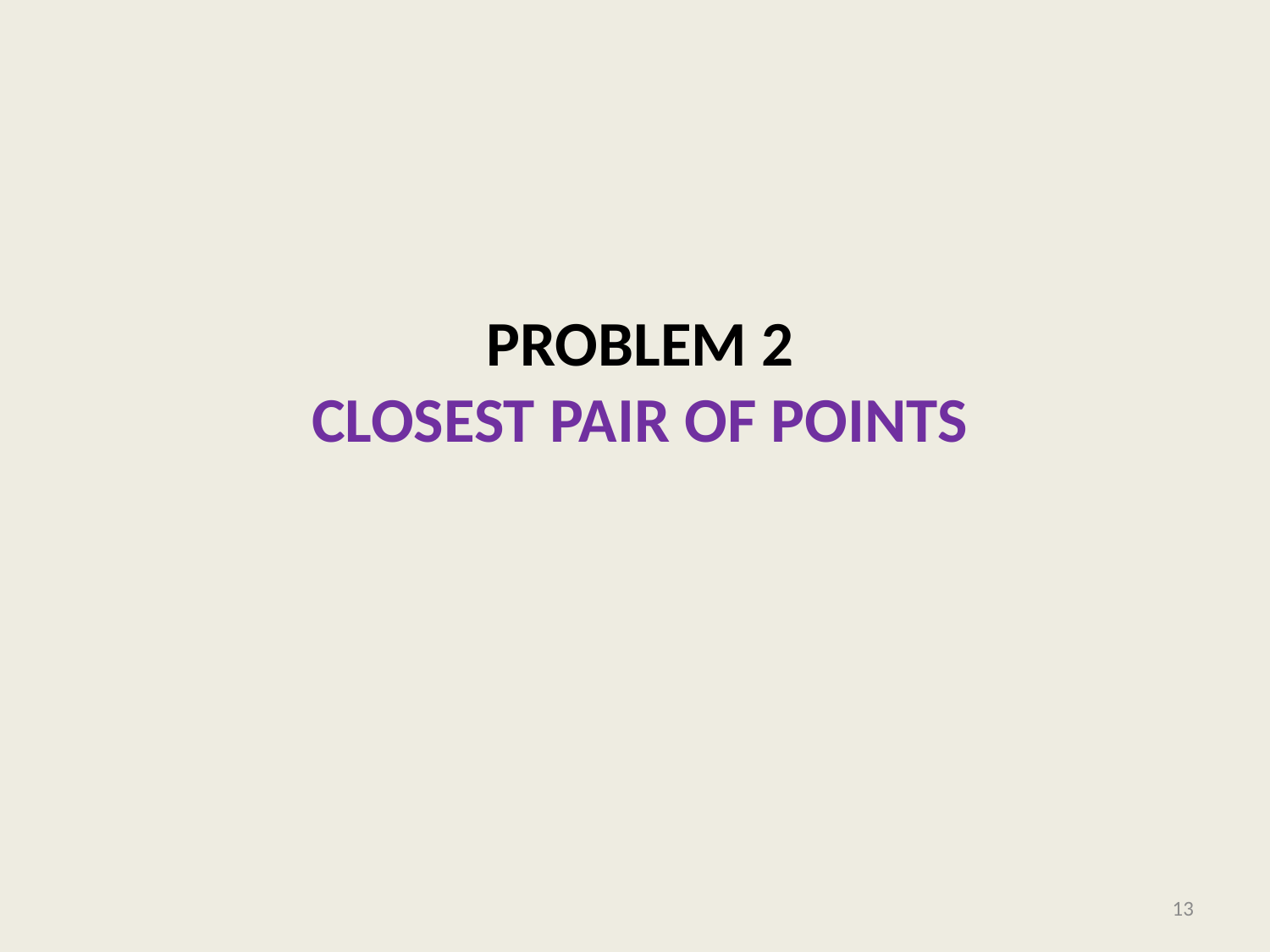

# problem 2 Closest Pair of Points

13